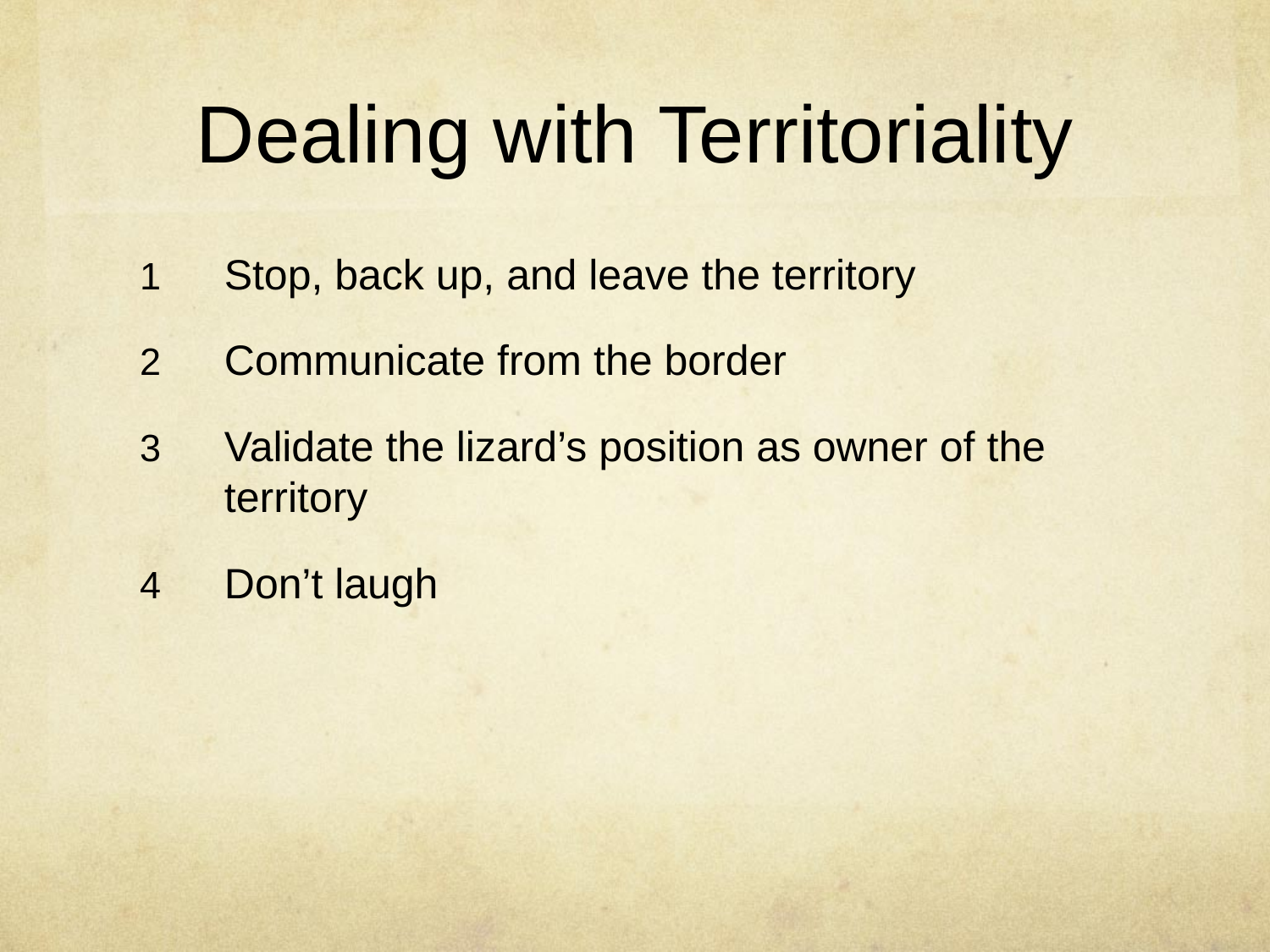

# Dealing with Territoriality
Stop, back up, and leave the territory
Communicate from the border
Validate the lizard’s position as owner of the territory
Don’t laugh